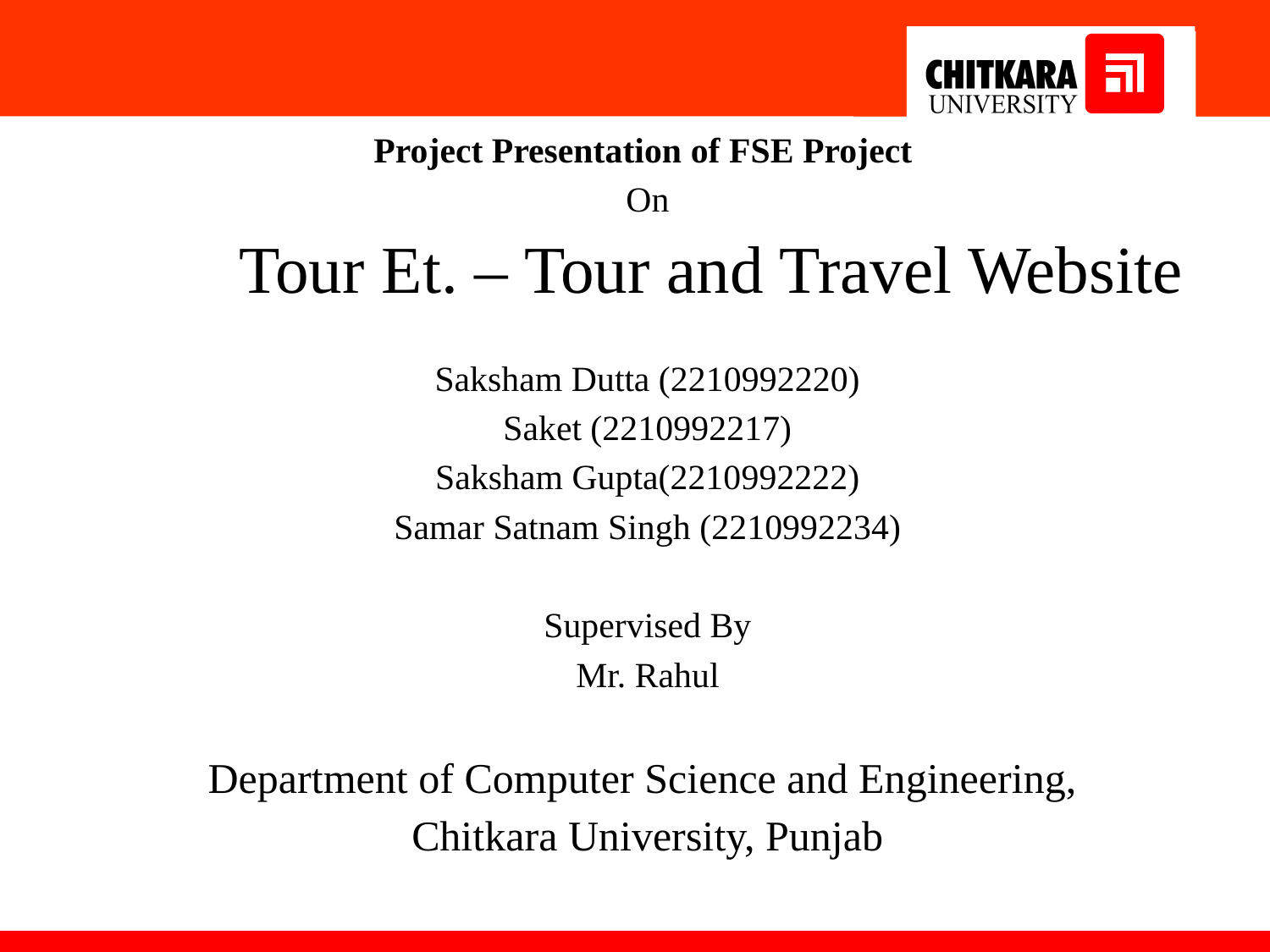

Project Presentation of FSE Project
On
	Tour Et. – Tour and Travel Website
Saksham Dutta (2210992220)
Saket (2210992217)
Saksham Gupta(2210992222)
Samar Satnam Singh (2210992234)

Supervised By
Mr. Rahul

Department of Computer Science and Engineering,
Chitkara University, Punjab